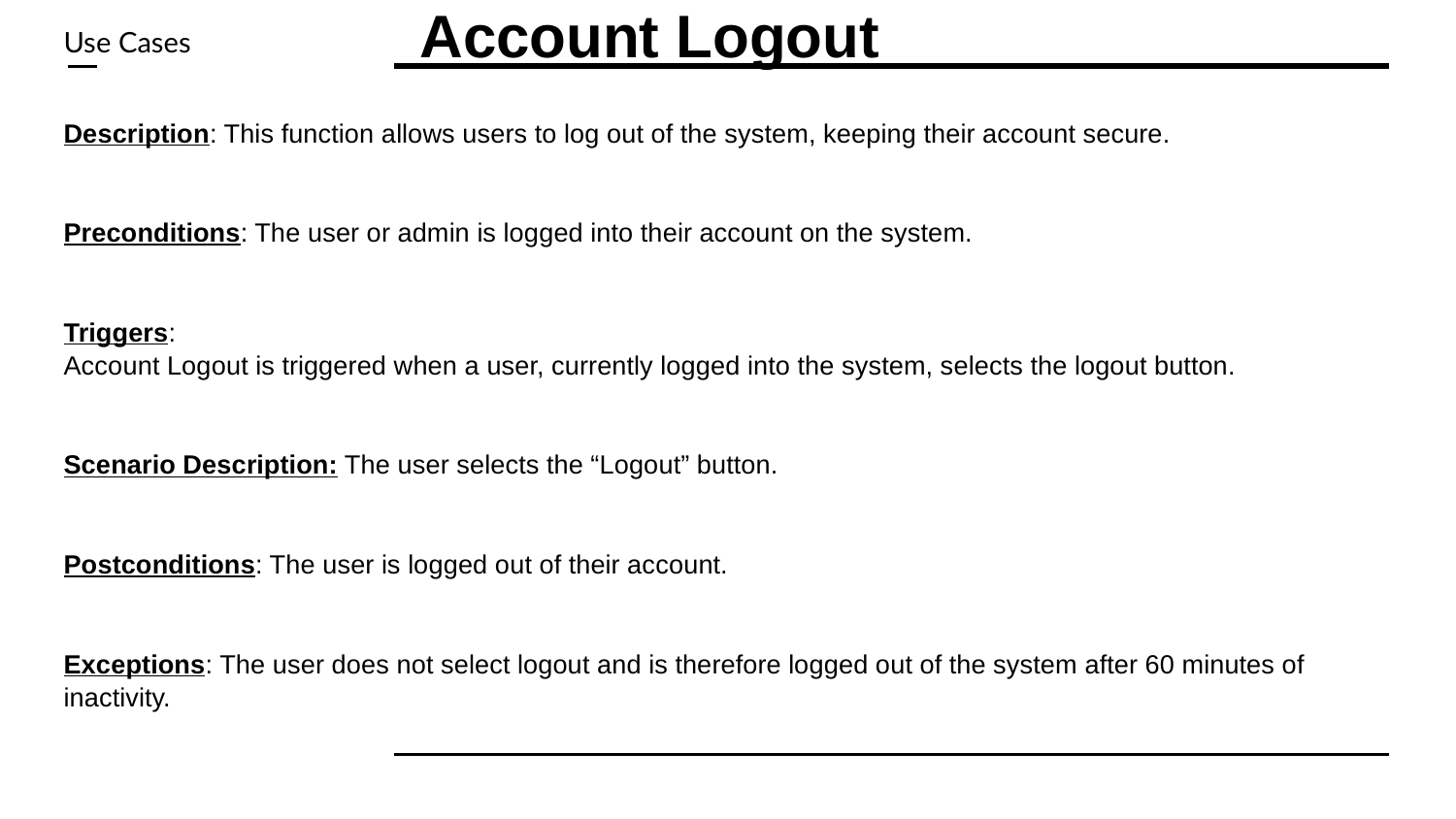

# Account Logout
Use Cases
Description: This function allows users to log out of the system, keeping their account secure.

Preconditions: The user or admin is logged into their account on the system.

Triggers:
Account Logout is triggered when a user, currently logged into the system, selects the logout button.

Scenario Description: The user selects the “Logout” button.

Postconditions: The user is logged out of their account.

Exceptions: The user does not select logout and is therefore logged out of the system after 60 minutes of inactivity.